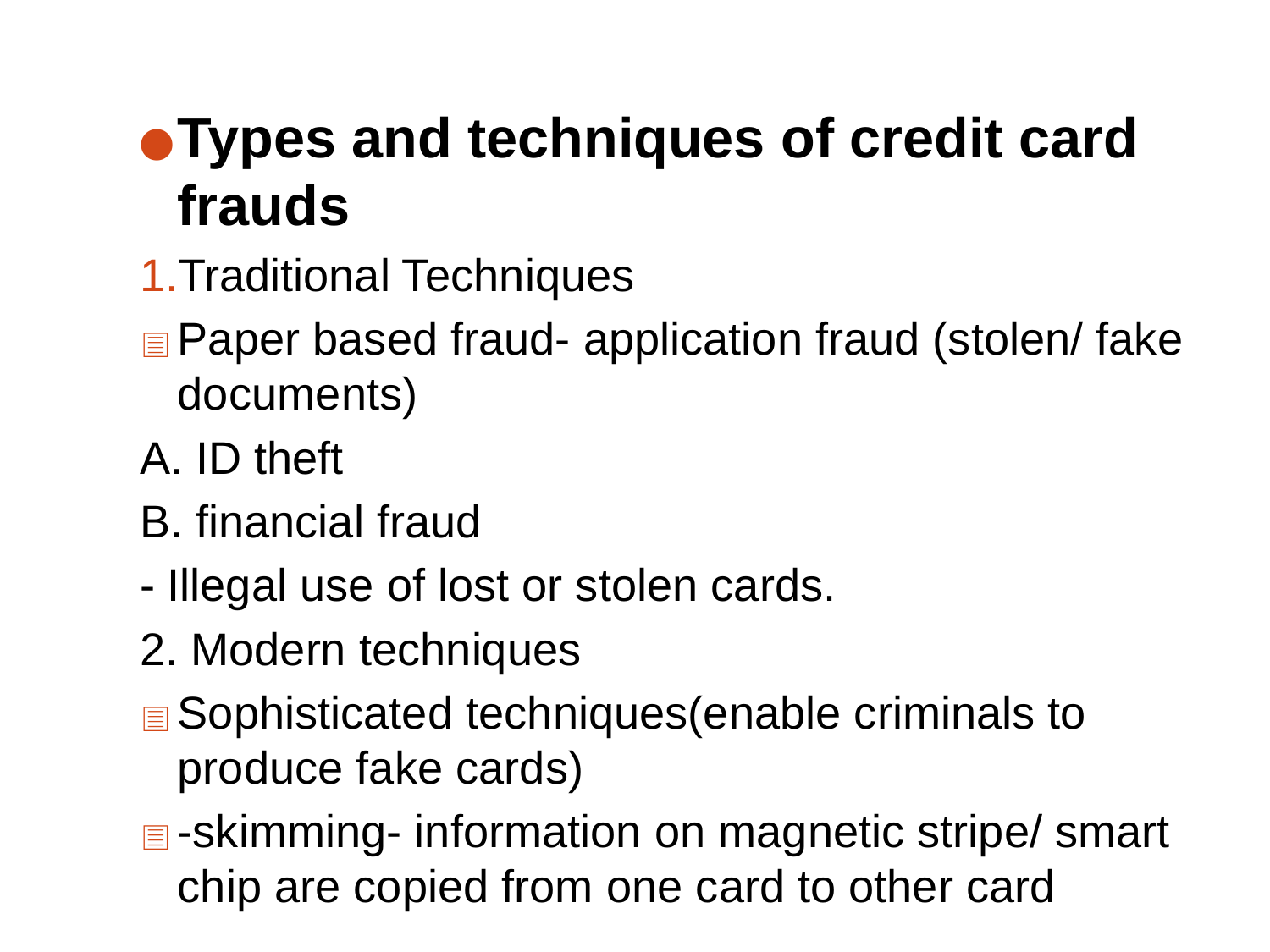

Types and techniques of credit card frauds
Traditional Techniques
Paper based fraud- application fraud (stolen/ fake documents)
A. ID theft
B. financial fraud
- Illegal use of lost or stolen cards.
2. Modern techniques
Sophisticated techniques(enable criminals to produce fake cards)
-skimming- information on magnetic stripe/ smart chip are copied from one card to other card